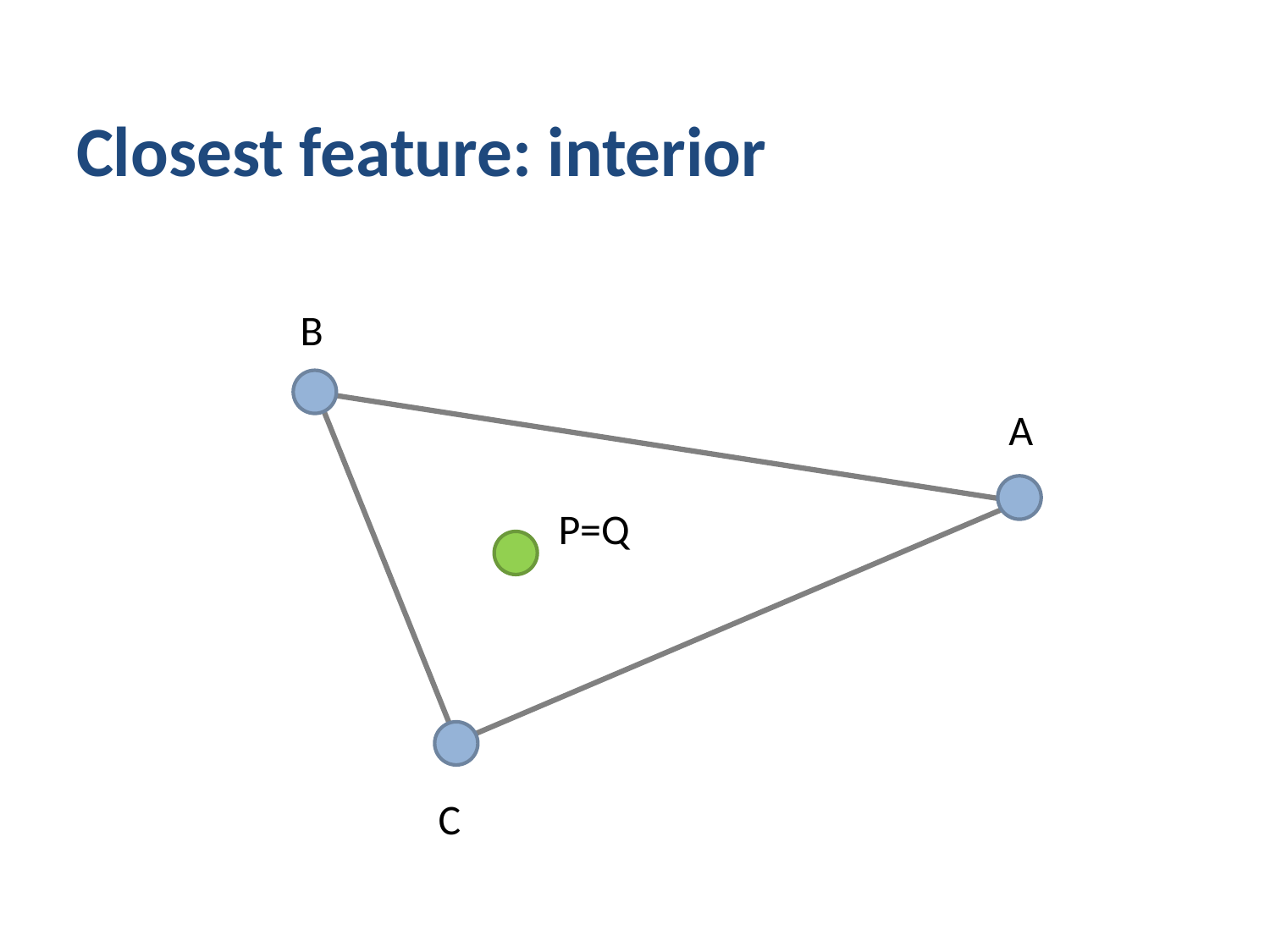

# Closest feature: interior
B

A

P=Q

C